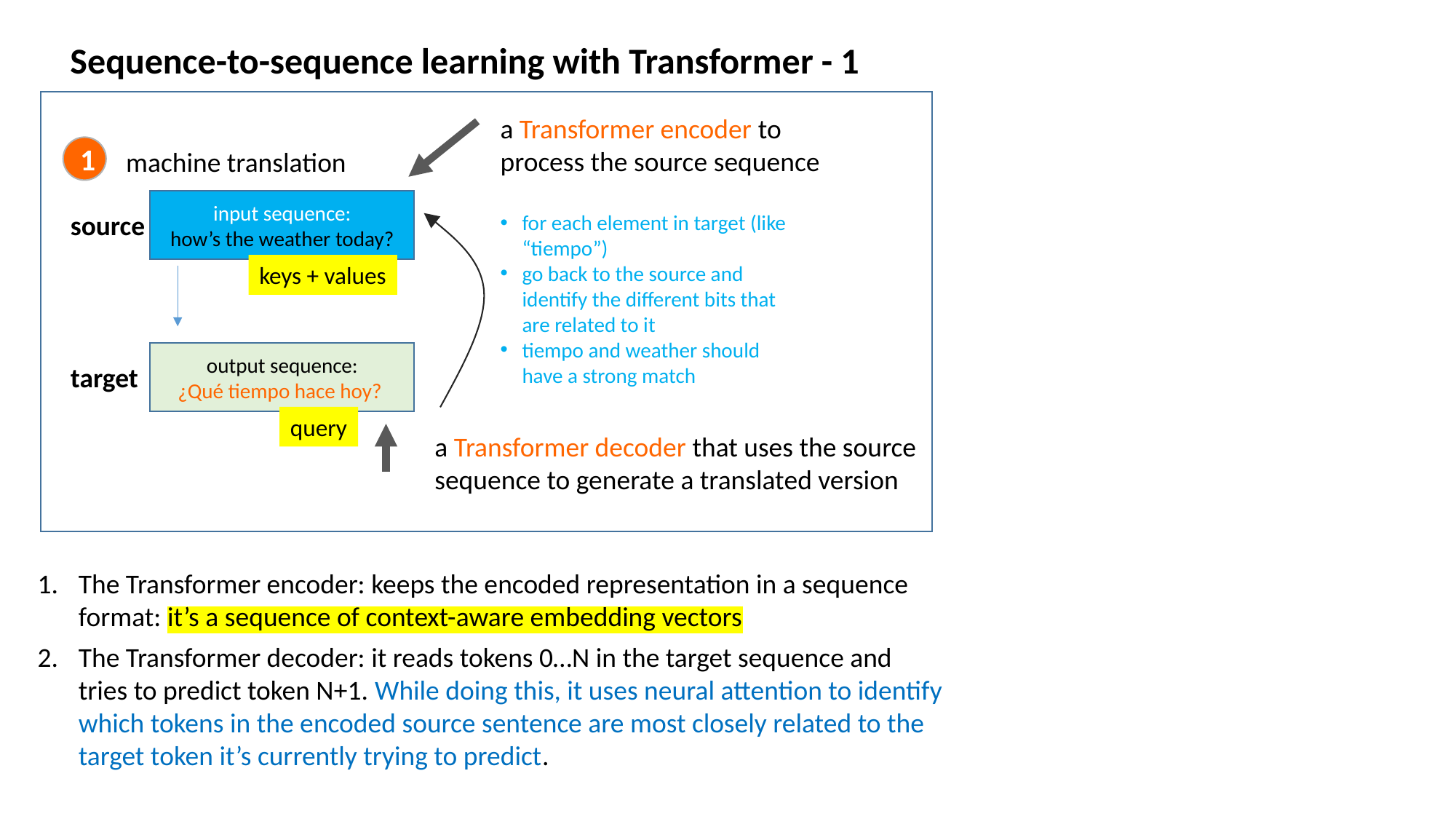

Sequence-to-sequence learning with Transformer - 1

a Transformer encoder to process the source sequence
1
machine translation
input sequence:
how’s the weather today?
source
for each element in target (like “tiempo”)
go back to the source and identify the different bits that are related to it
tiempo and weather should have a strong match

keys + values
output sequence:
¿Qué tiempo hace hoy?
target
query
a Transformer decoder that uses the source sequence to generate a translated version
The Transformer encoder: keeps the encoded representation in a sequence format: it’s a sequence of context-aware embedding vectors
The Transformer decoder: it reads tokens 0…N in the target sequence and tries to predict token N+1. While doing this, it uses neural attention to identify which tokens in the encoded source sentence are most closely related to the target token it’s currently trying to predict.